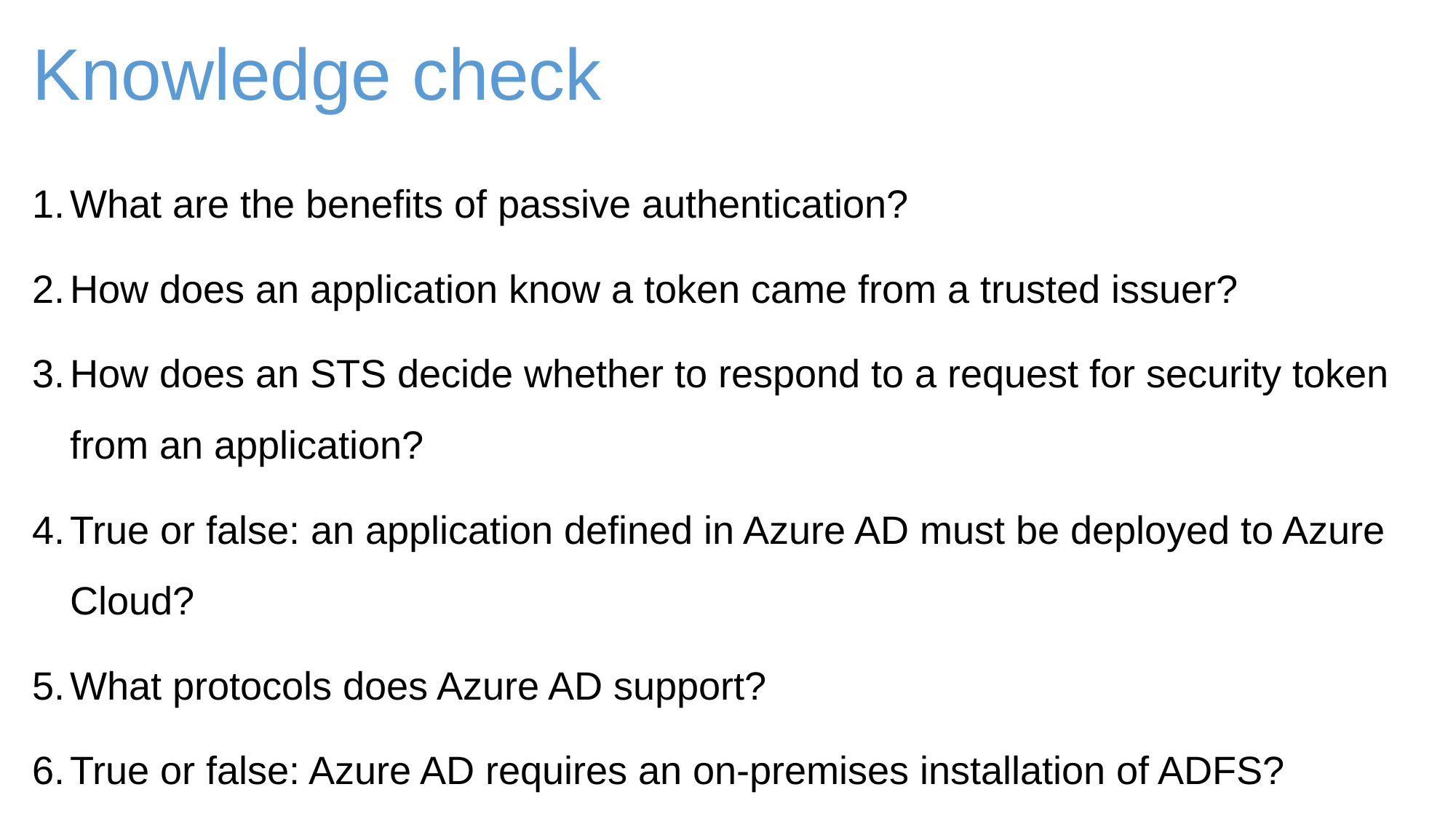

# Knowledge check
What are the benefits of passive authentication?
How does an application know a token came from a trusted issuer?
How does an STS decide whether to respond to a request for security token from an application?
True or false: an application defined in Azure AD must be deployed to Azure Cloud?
What protocols does Azure AD support?
True or false: Azure AD requires an on-premises installation of ADFS?